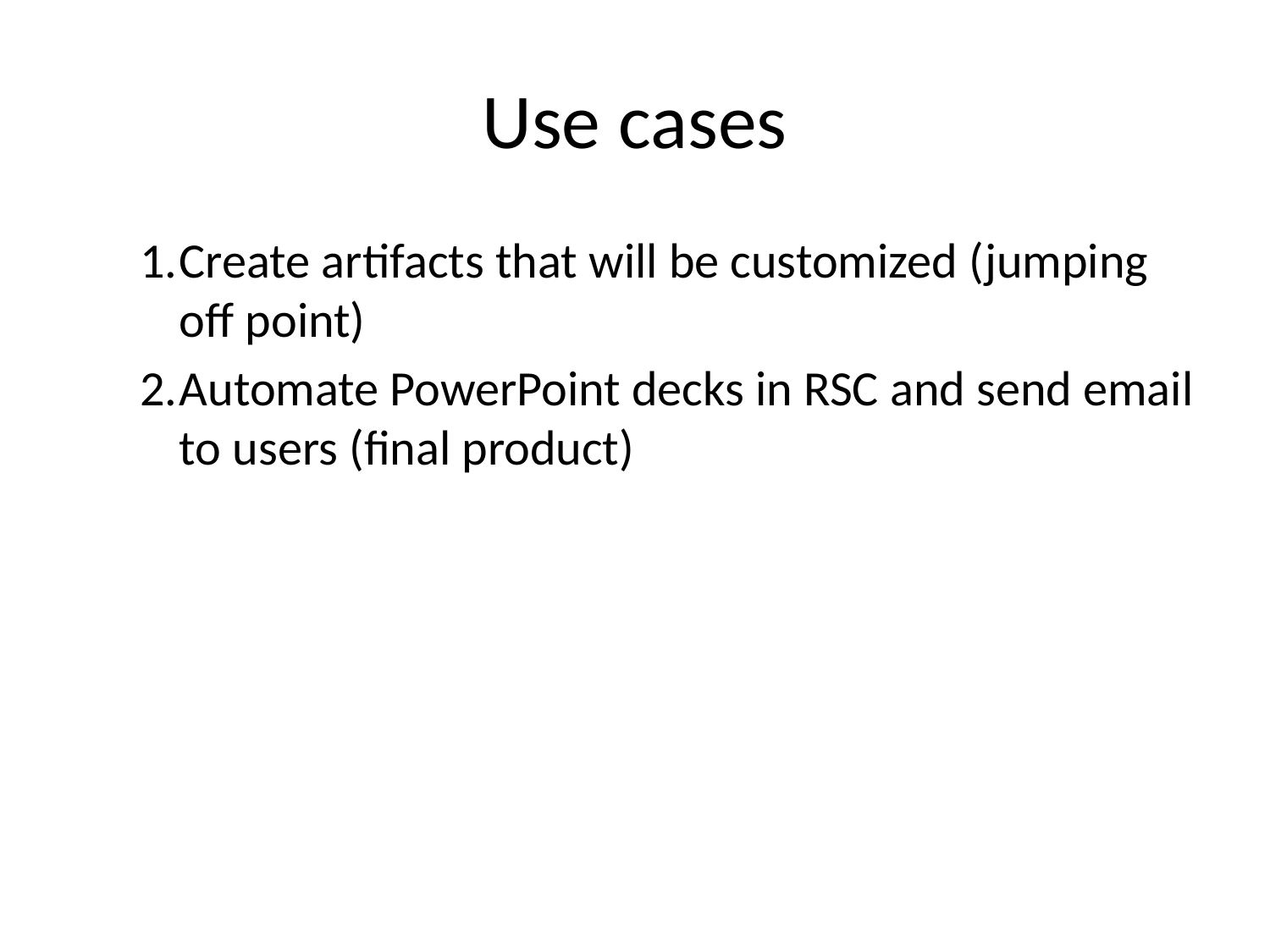

# Use cases
Create artifacts that will be customized (jumping off point)
Automate PowerPoint decks in RSC and send email to users (final product)